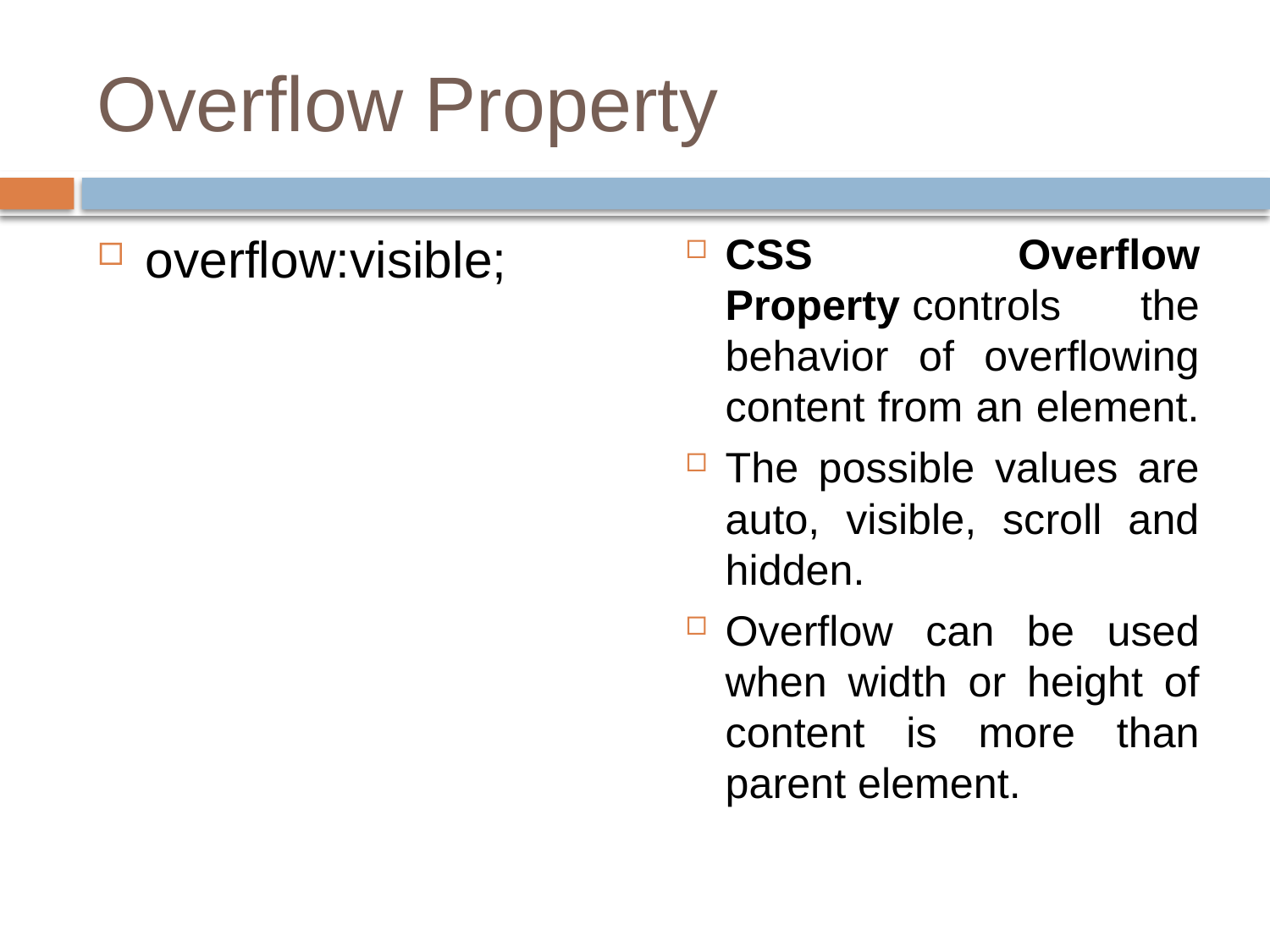

# Overflow Property
overflow:visible;
CSS Overflow Property controls the behavior of overflowing content from an element.
The possible values are auto, visible, scroll and hidden.
Overflow can be used when width or height of content is more than parent element.